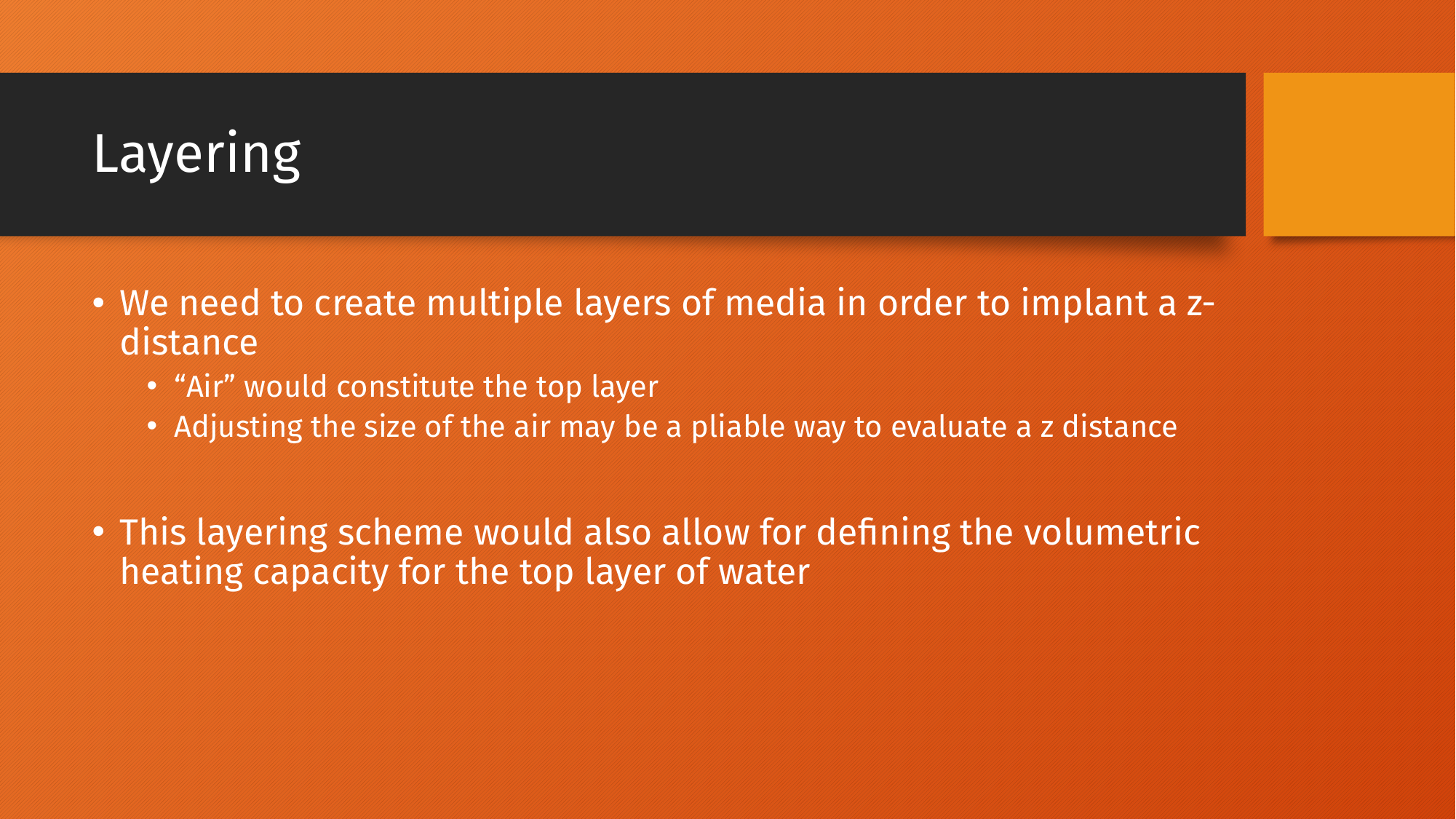

# Layering
We need to create multiple layers of media in order to implant a z-distance
“Air” would constitute the top layer
Adjusting the size of the air may be a pliable way to evaluate a z distance

This layering scheme would also allow for defining the volumetric heating capacity for the top layer of water